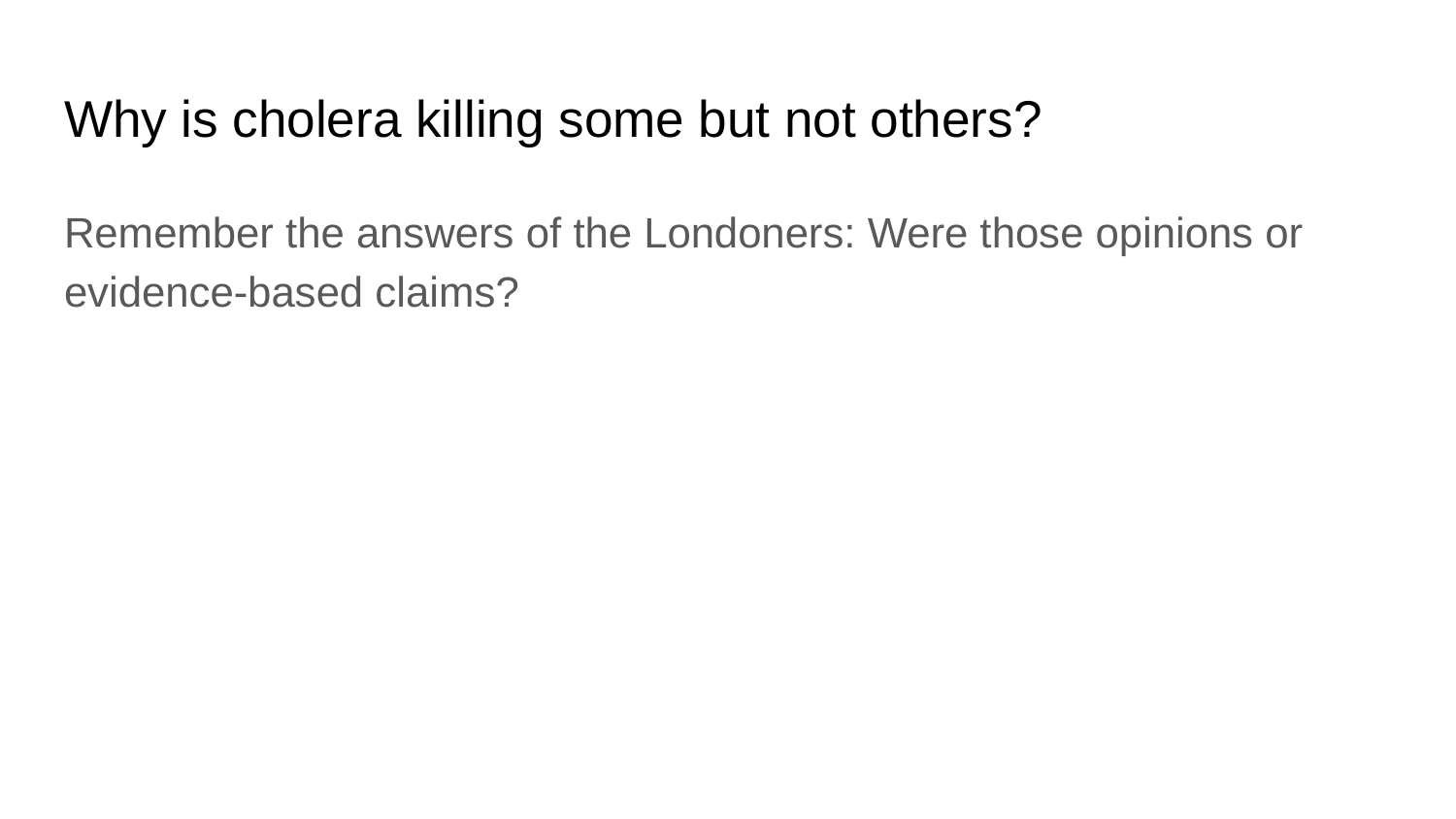

# Why is cholera killing some but not others?
Remember the answers of the Londoners: Were those opinions or evidence-based claims?